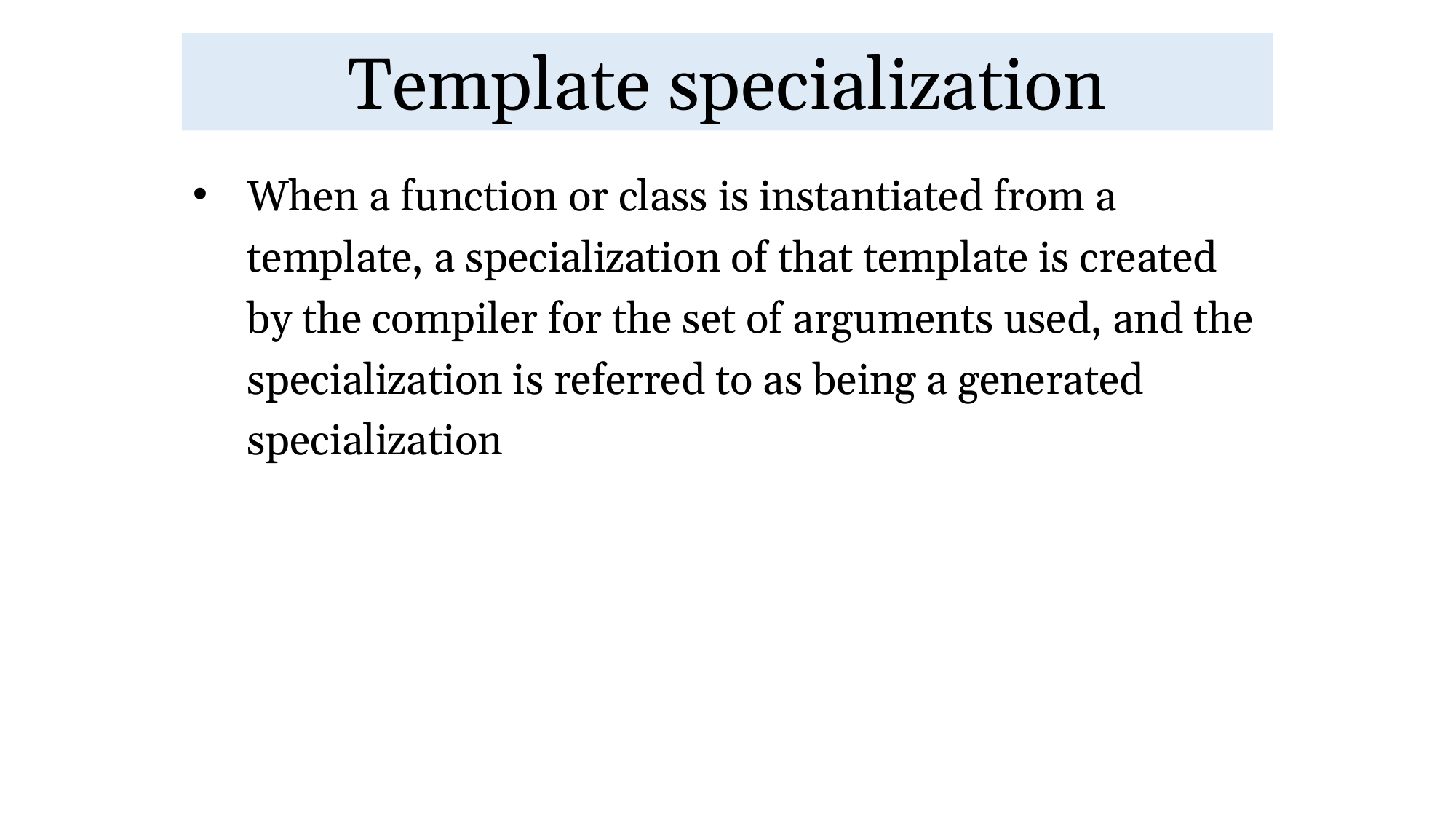

# Template specialization
When a function or class is instantiated from a template, a specialization of that template is created by the compiler for the set of arguments used, and the specialization is referred to as being a generated specialization